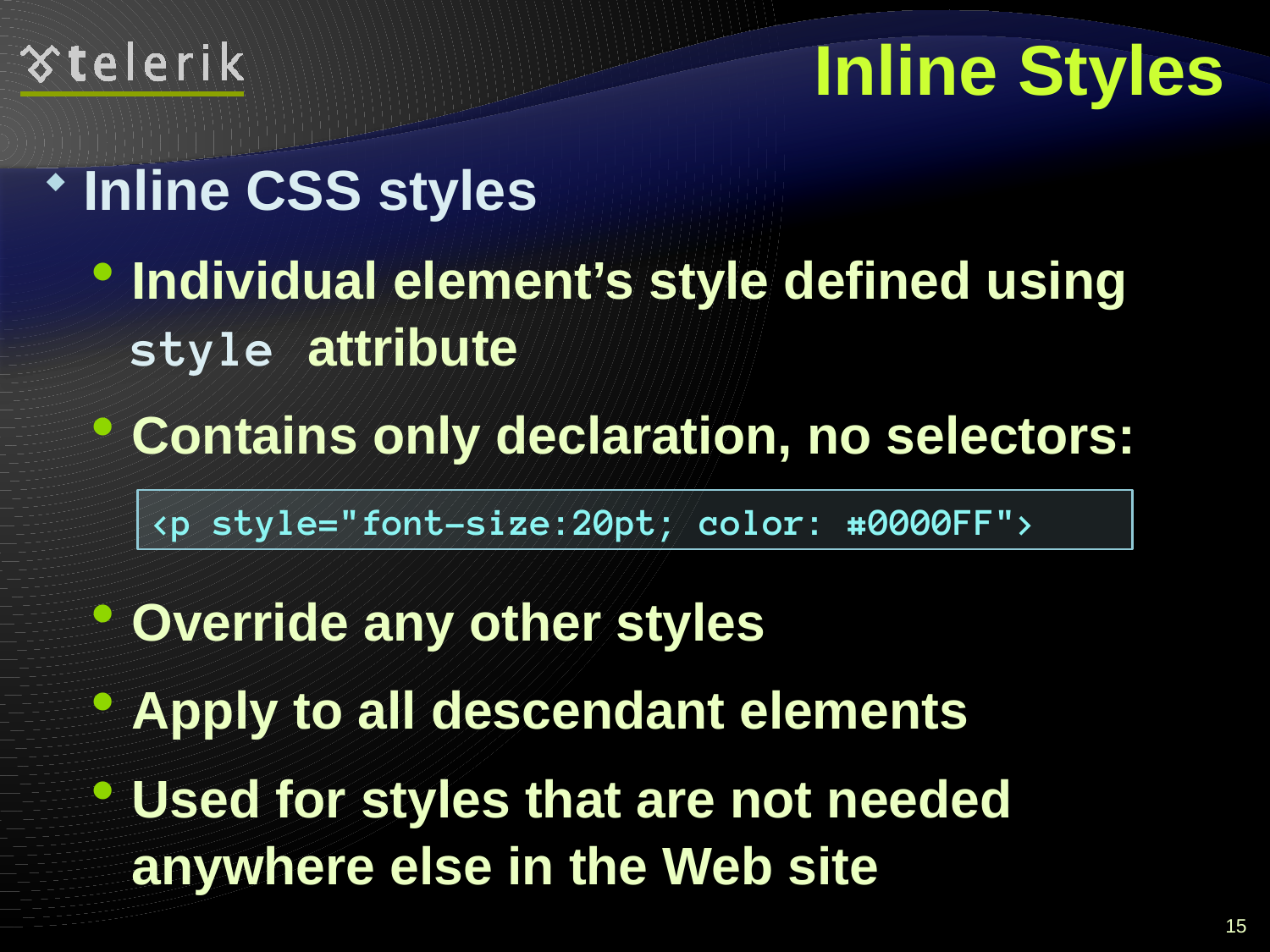

# Inline Styles
Inline CSS styles
Individual element’s style defined using style attribute
Contains only declaration, no selectors:

Override any other styles
Apply to all descendant elements
Used for styles that are not needed anywhere else in the Web site
<p style="font-size:20pt; color: #0000FF">
15